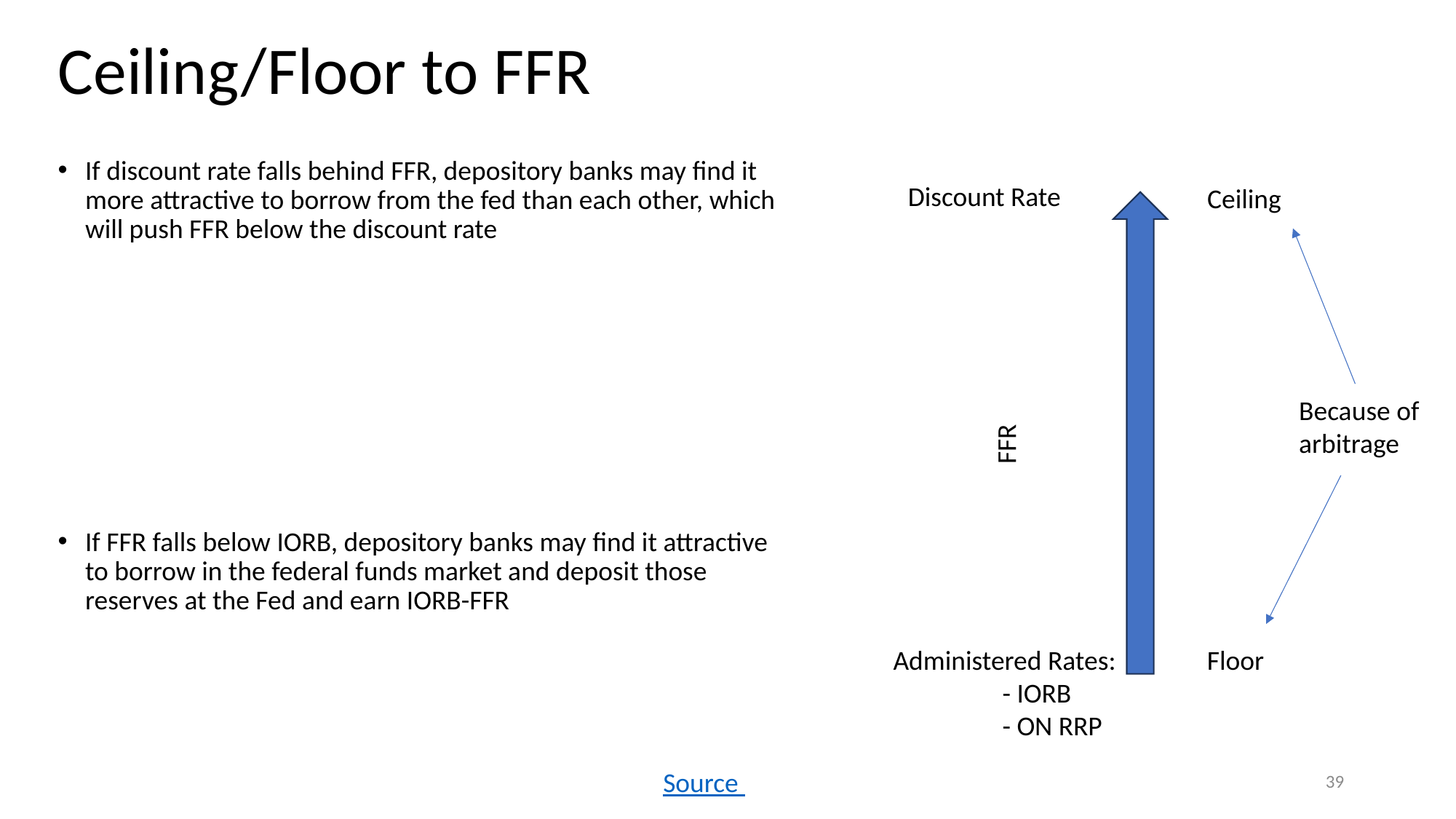

# Ceiling/Floor to FFR
If discount rate falls behind FFR, depository banks may find it more attractive to borrow from the fed than each other, which will push FFR below the discount rate

If FFR falls below IORB, depository banks may find it attractive to borrow in the federal funds market and deposit those reserves at the Fed and earn IORB-FFR
Discount Rate
Ceiling

Because of
arbitrage
FFR
Floor
Administered Rates:
	- IORB
	- ON RRP
39
Source